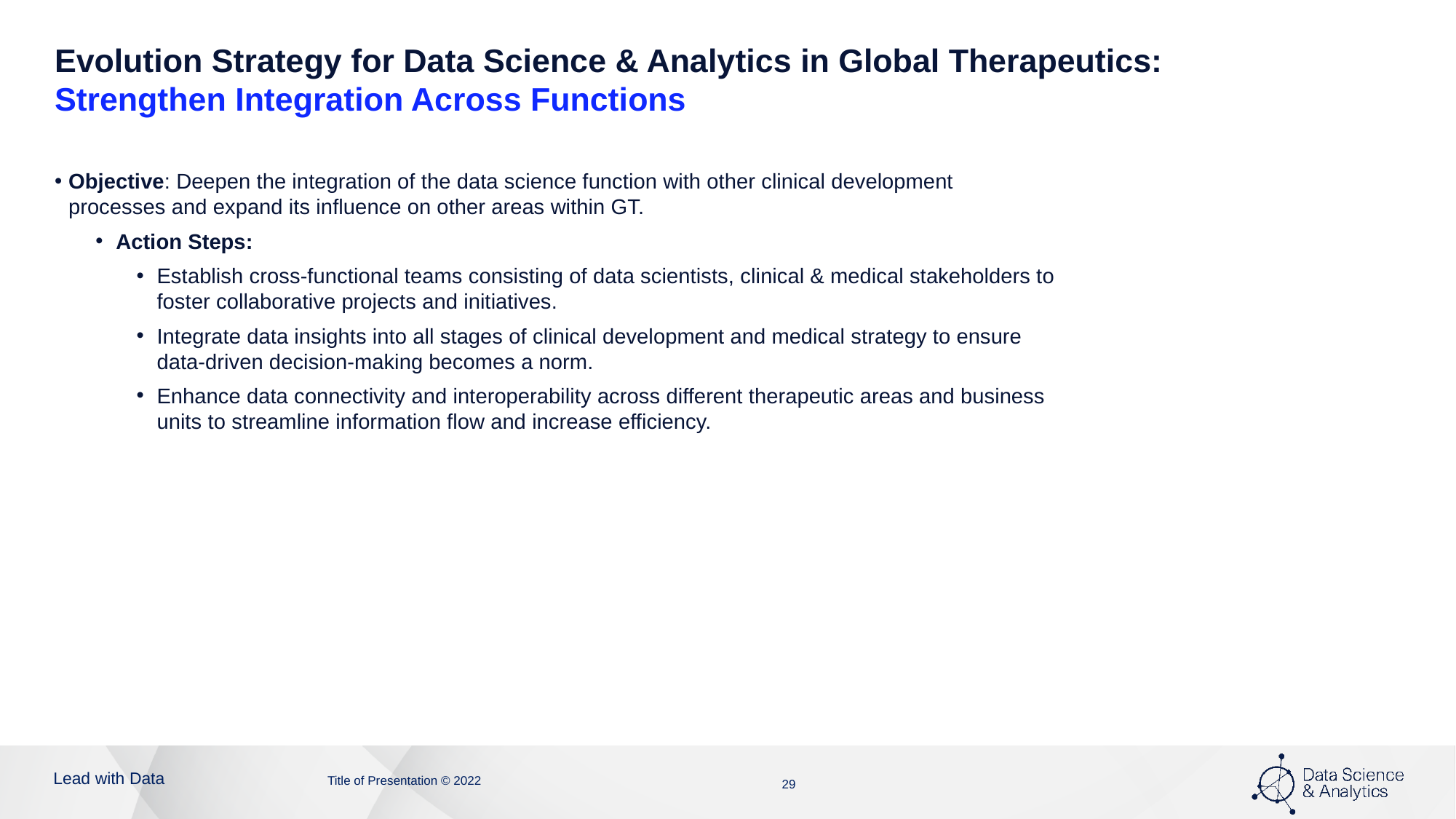

# Evolution Strategy for Data Science & Analytics in Global Therapeutics: Strengthen Integration Across Functions
Objective: Deepen the integration of the data science function with other clinical development processes and expand its influence on other areas within GT.
Action Steps:
Establish cross-functional teams consisting of data scientists, clinical & medical stakeholders to foster collaborative projects and initiatives.
Integrate data insights into all stages of clinical development and medical strategy to ensure data-driven decision-making becomes a norm.
Enhance data connectivity and interoperability across different therapeutic areas and business units to streamline information flow and increase efficiency.

Title of Presentation © 2022
29